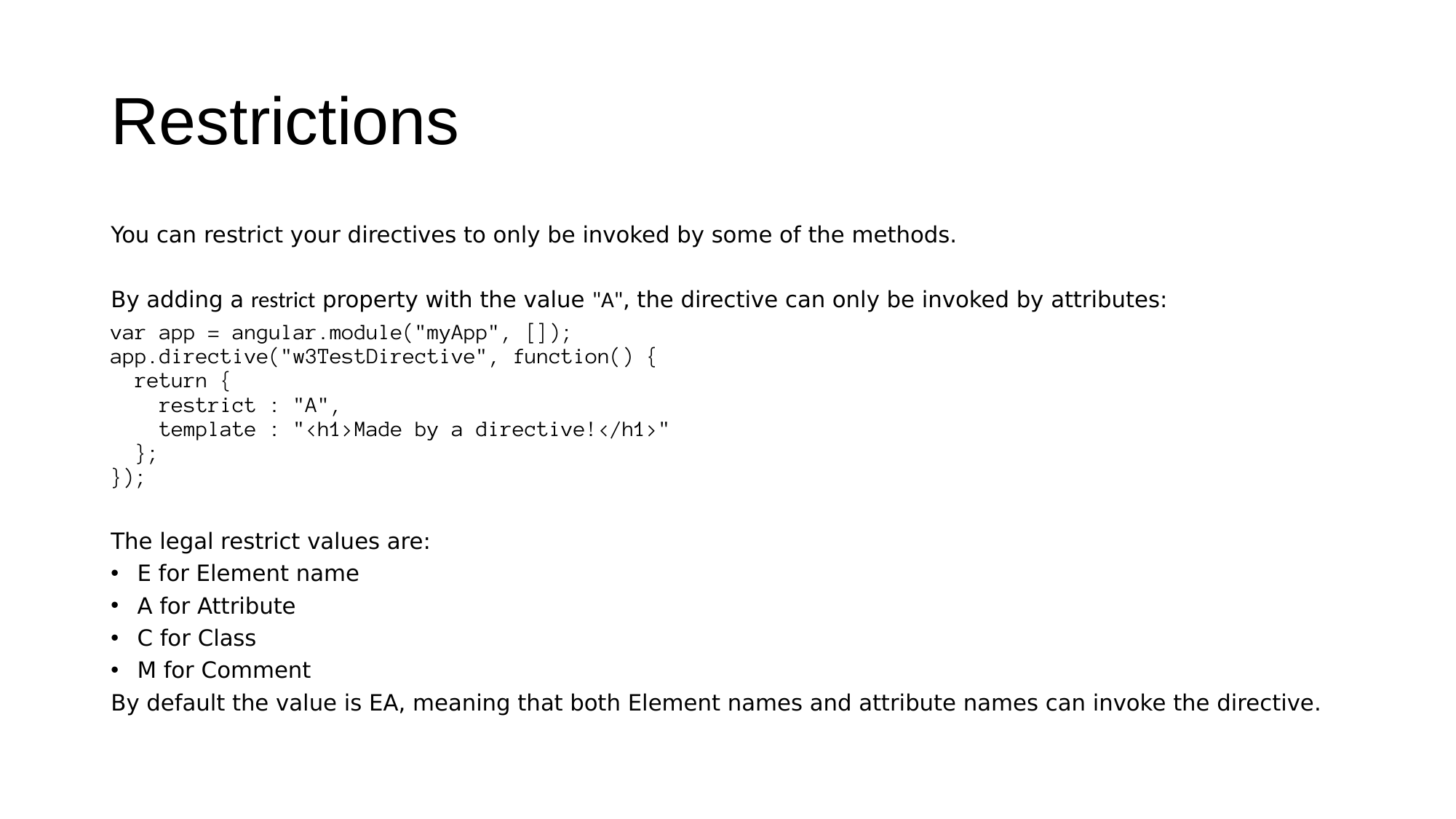

# Restrictions
You can restrict your directives to only be invoked by some of the methods.

By adding a restrict property with the value "A", the directive can only be invoked by attributes:
var app = angular.module("myApp", []);
app.directive("w3TestDirective", function() {
  return {
    restrict : "A",
    template : "<h1>Made by a directive!</h1>"
  };
});

The legal restrict values are:
E for Element name
A for Attribute
C for Class
M for Comment
By default the value is EA, meaning that both Element names and attribute names can invoke the directive.